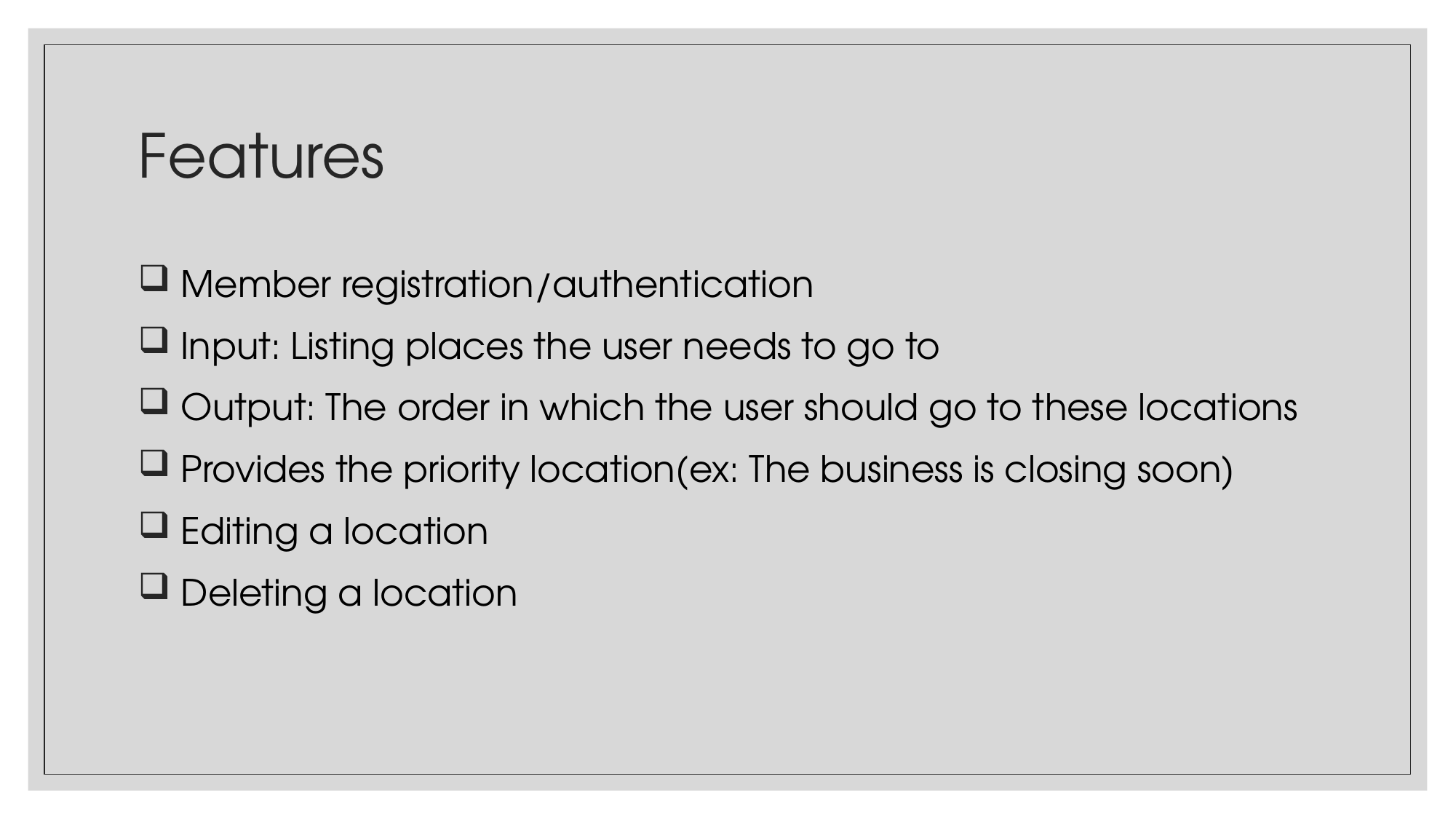

# Features
 Member registration/authentication
 Input: Listing places the user needs to go to
 Output: The order in which the user should go to these locations
 Provides the priority location(ex: The business is closing soon)
 Editing a location
 Deleting a location